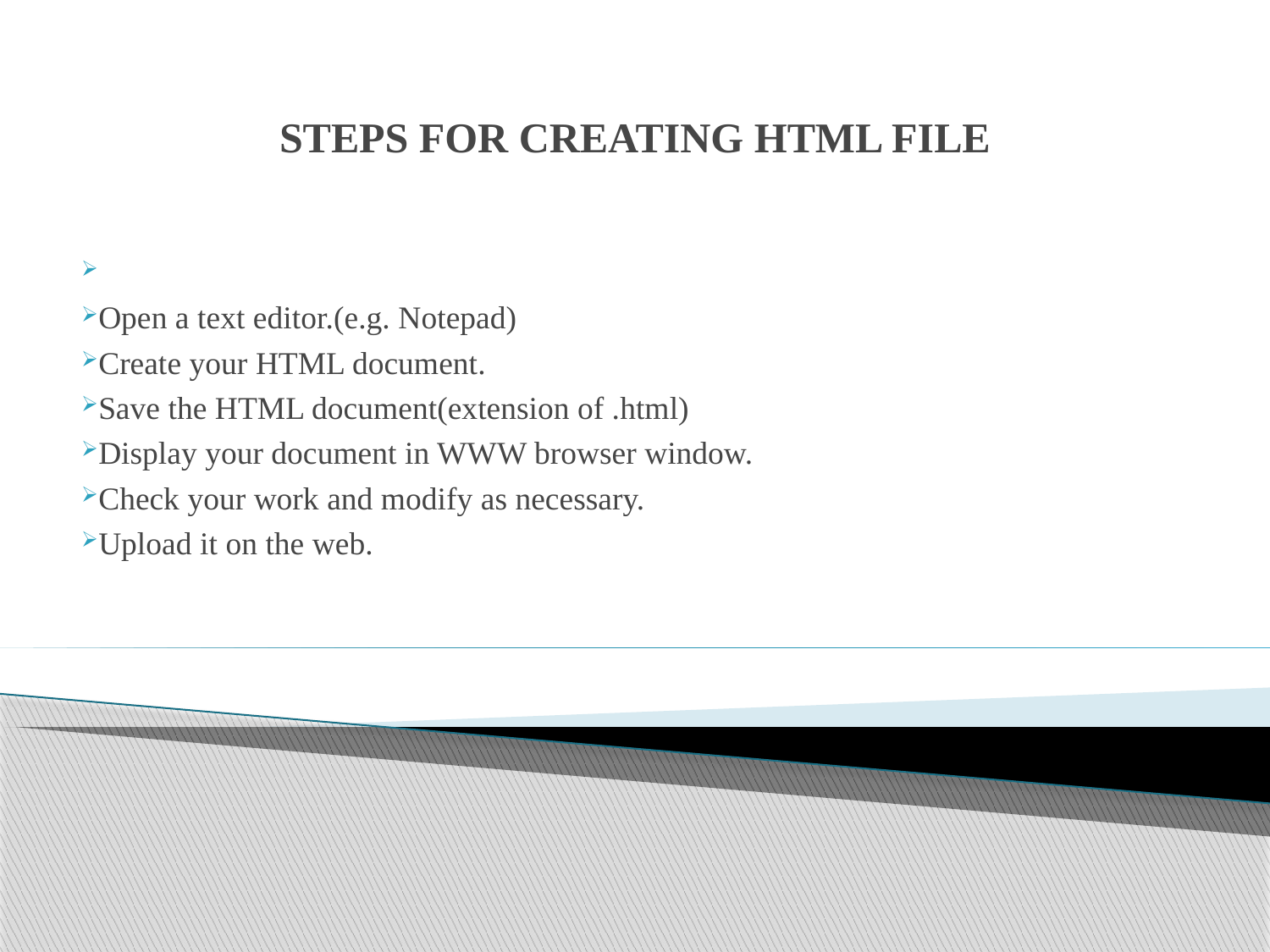

# STEPS FOR CREATING HTML FILE

Open a text editor.(e.g. Notepad)
Create your HTML document.
Save the HTML document(extension of .html)
Display your document in WWW browser window.
Check your work and modify as necessary.
Upload it on the web.